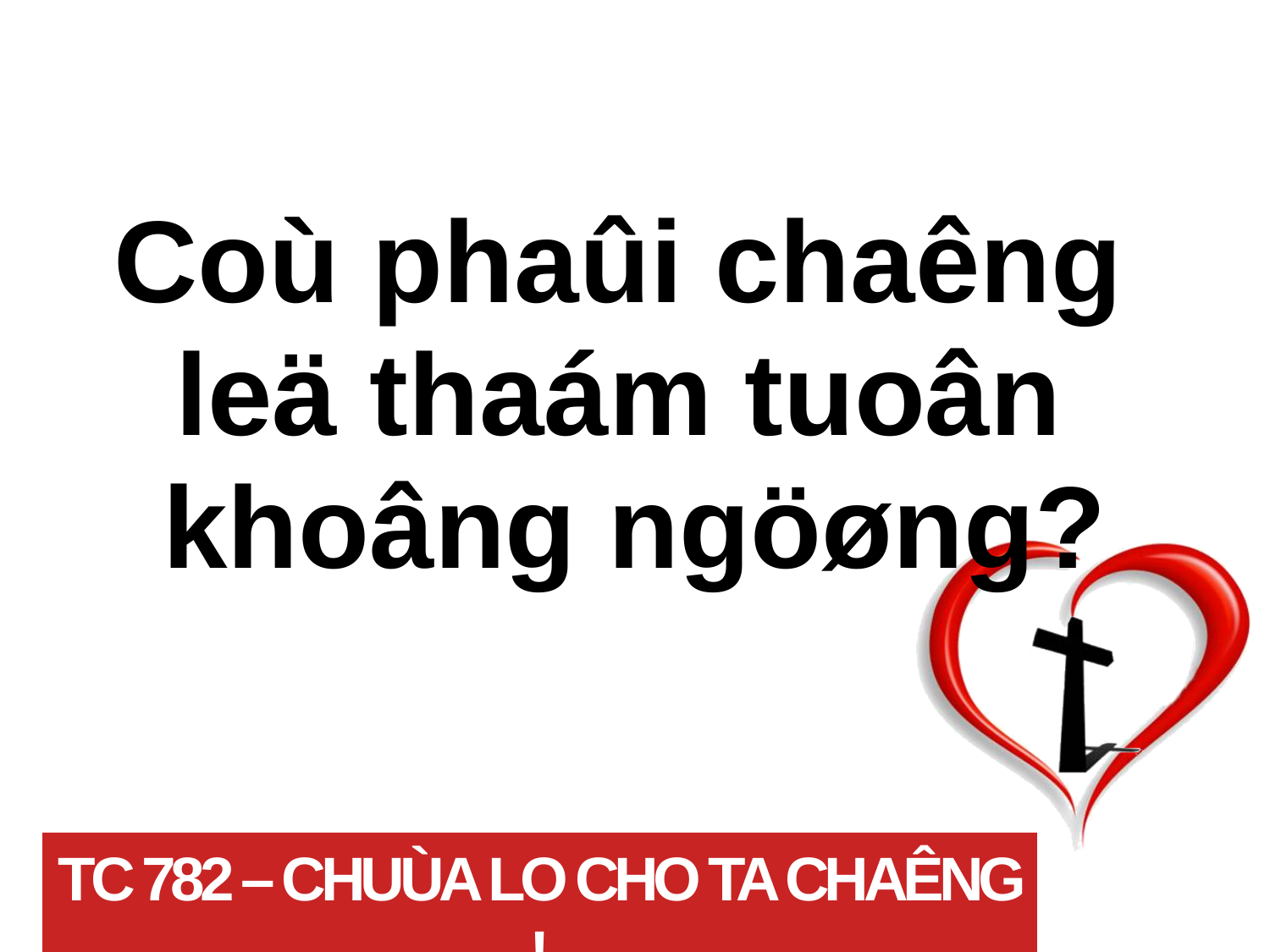

Coù phaûi chaêng
leä thaám tuoân
khoâng ngöøng?
TC 782 – CHUÙA LO CHO TA CHAÊNG !